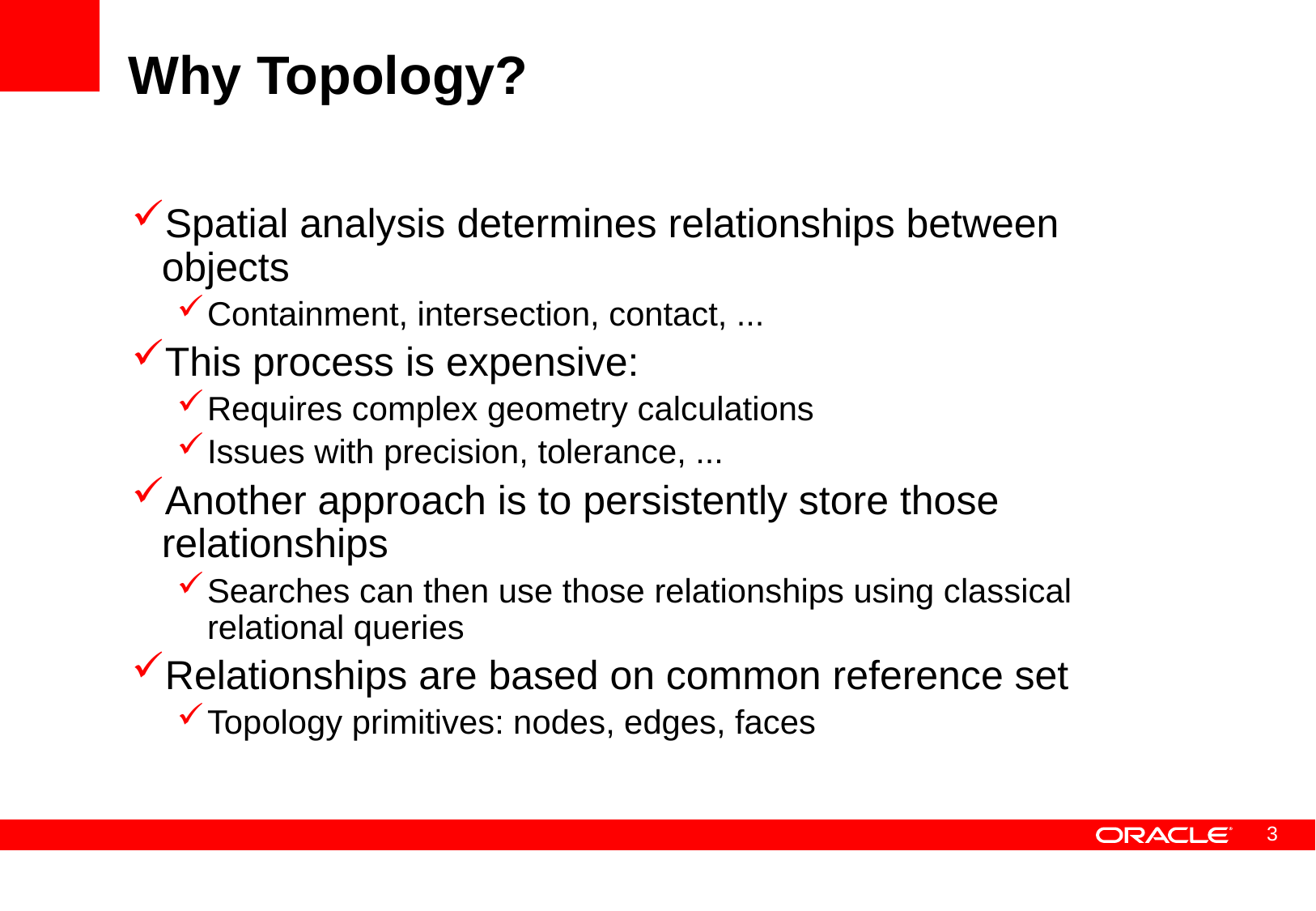

# Why Topology?
Spatial analysis determines relationships between objects
Containment, intersection, contact, ...
This process is expensive:
Requires complex geometry calculations
Issues with precision, tolerance, ...
Another approach is to persistently store those relationships
Searches can then use those relationships using classical relational queries
Relationships are based on common reference set
Topology primitives: nodes, edges, faces